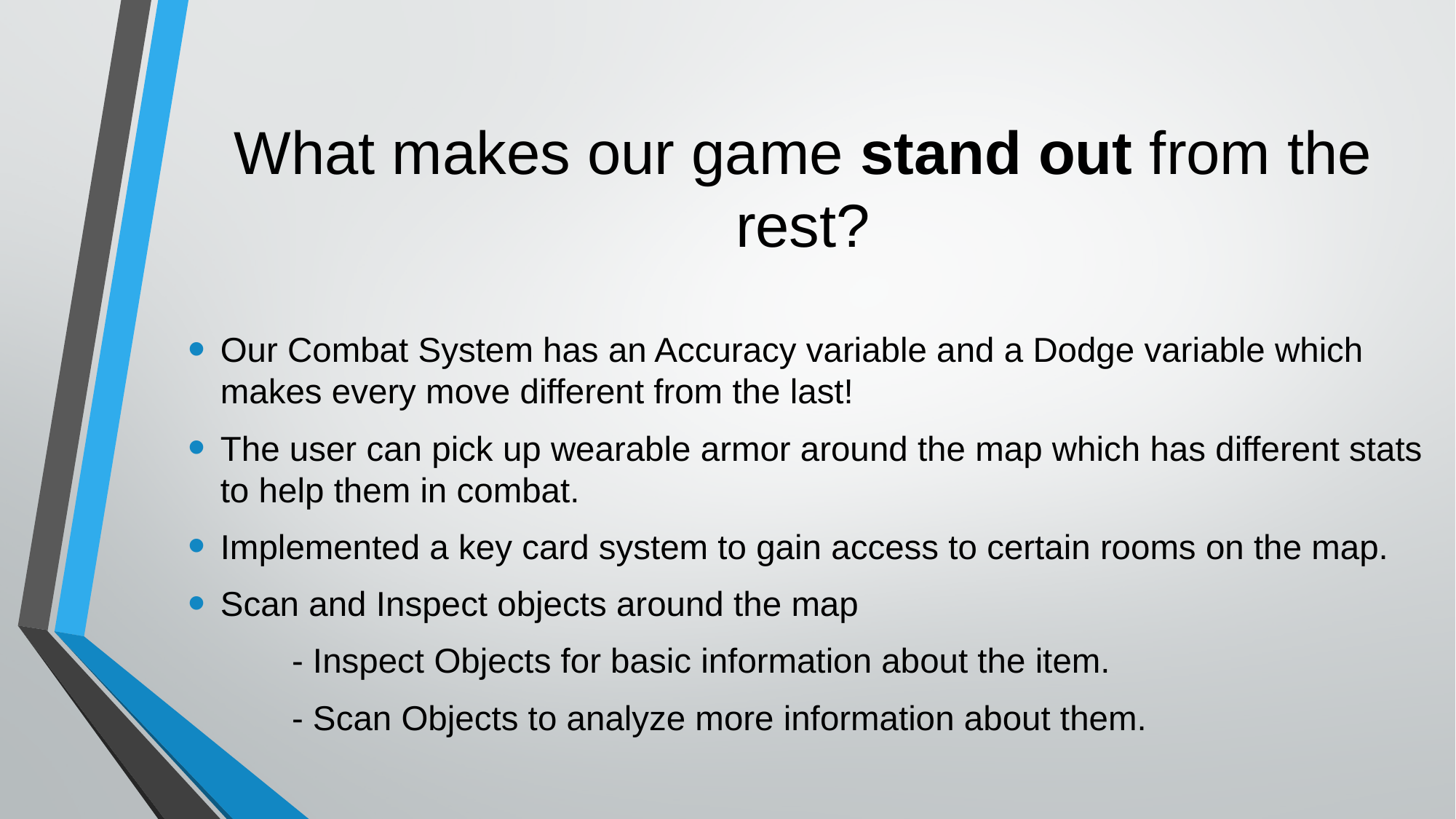

# What makes our game stand out from the rest?
Our Combat System has an Accuracy variable and a Dodge variable which makes every move different from the last!
The user can pick up wearable armor around the map which has different stats to help them in combat.
Implemented a key card system to gain access to certain rooms on the map.
Scan and Inspect objects around the map
	- Inspect Objects for basic information about the item.
	- Scan Objects to analyze more information about them.